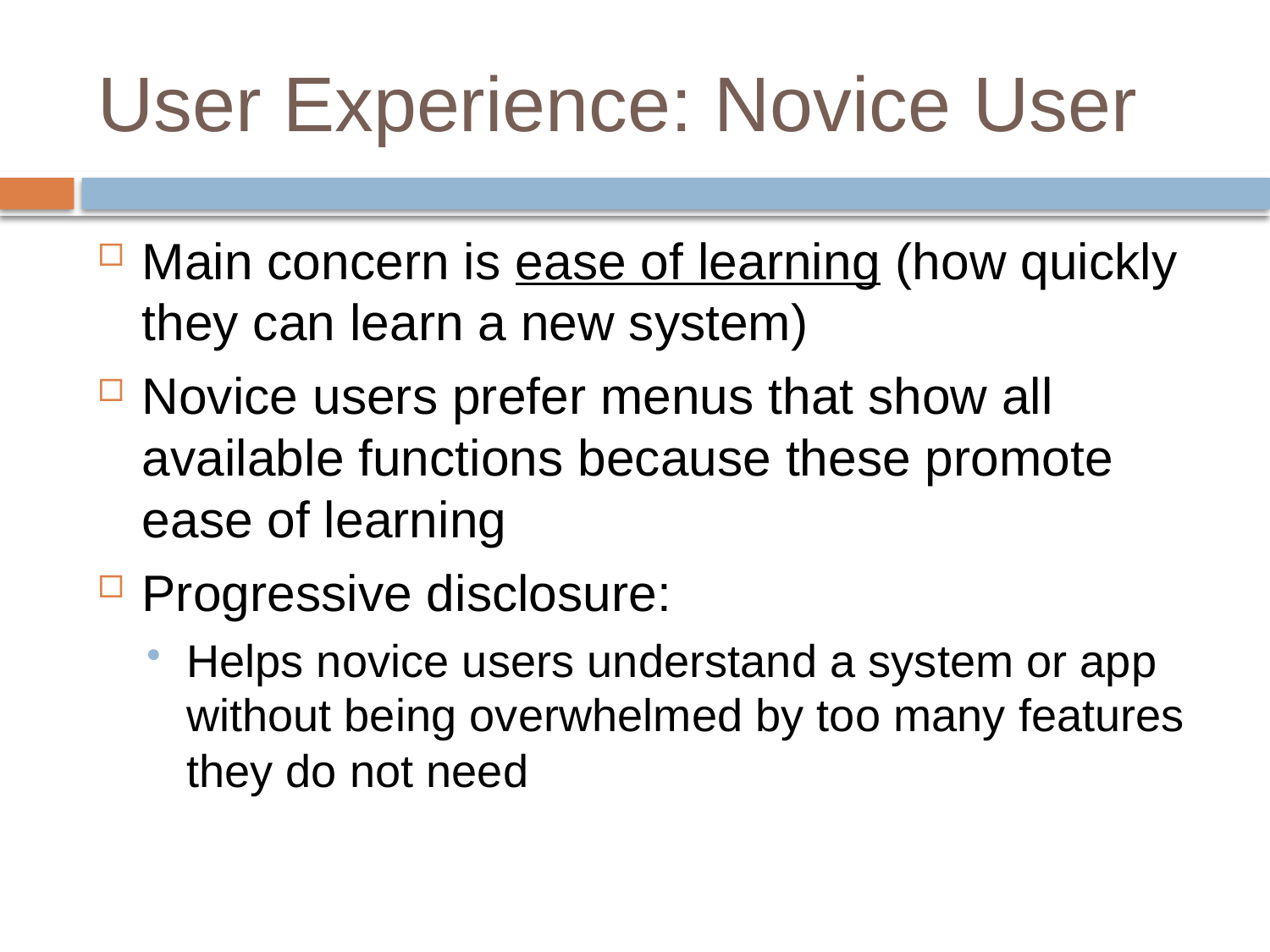

# User Experience: Novice User
Main concern is ease of learning (how quickly they can learn a new system)
Novice users prefer menus that show all available functions because these promote ease of learning
Progressive disclosure:
Helps novice users understand a system or app without being overwhelmed by too many features they do not need